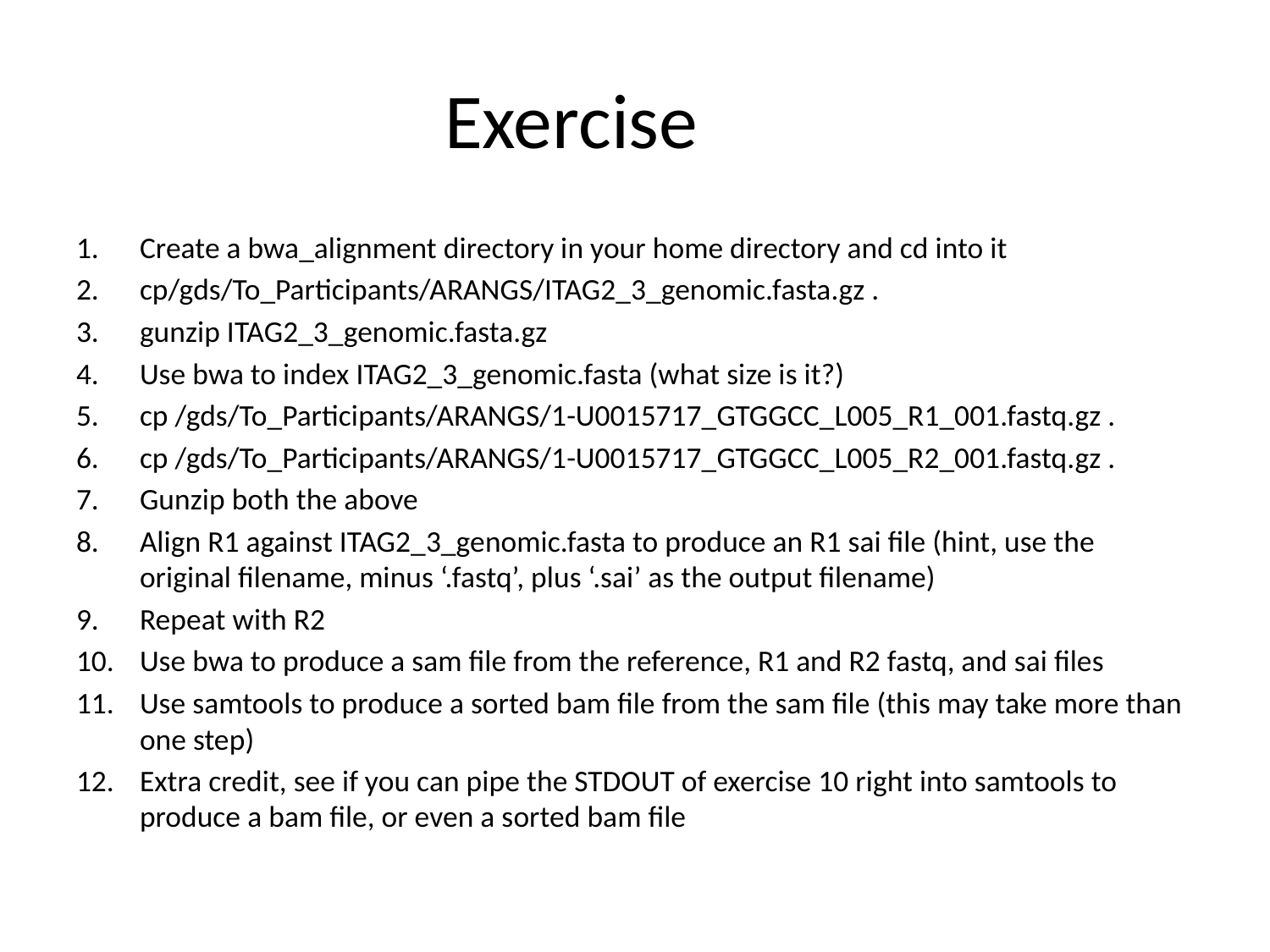

# Exercise
Create a bwa_alignment directory in your home directory and cd into it
cp/gds/To_Participants/ARANGS/ITAG2_3_genomic.fasta.gz .
gunzip ITAG2_3_genomic.fasta.gz
Use bwa to index ITAG2_3_genomic.fasta (what size is it?)
cp /gds/To_Participants/ARANGS/1-U0015717_GTGGCC_L005_R1_001.fastq.gz .
cp /gds/To_Participants/ARANGS/1-U0015717_GTGGCC_L005_R2_001.fastq.gz .
Gunzip both the above
Align R1 against ITAG2_3_genomic.fasta to produce an R1 sai file (hint, use the original filename, minus ‘.fastq’, plus ‘.sai’ as the output filename)
Repeat with R2
Use bwa to produce a sam file from the reference, R1 and R2 fastq, and sai files
Use samtools to produce a sorted bam file from the sam file (this may take more than one step)
Extra credit, see if you can pipe the STDOUT of exercise 10 right into samtools to produce a bam file, or even a sorted bam file